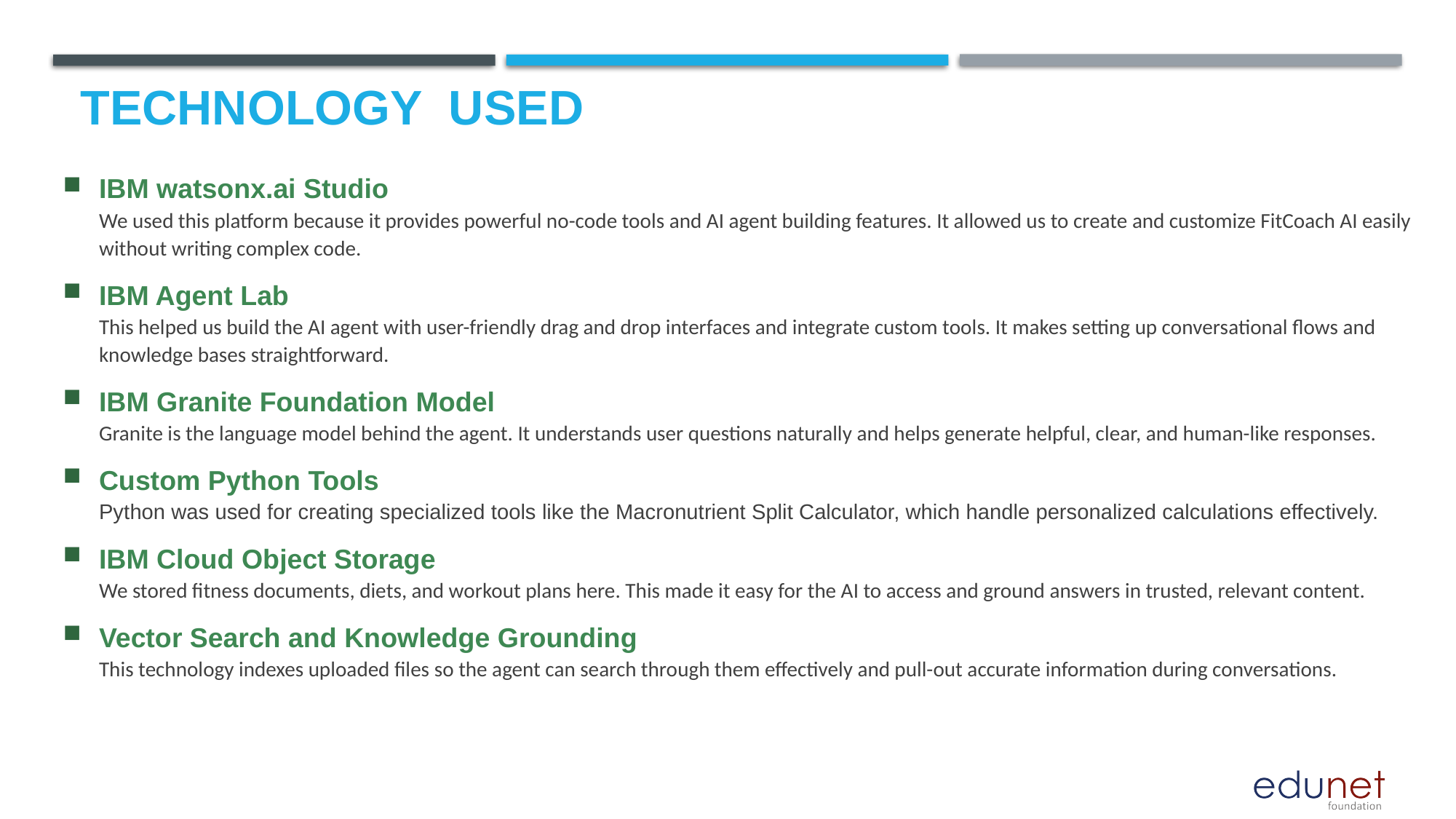

# Technology  used
IBM watsonx.ai Studio
We used this platform because it provides powerful no-code tools and AI agent building features. It allowed us to create and customize FitCoach AI easily without writing complex code.
IBM Agent Lab
This helped us build the AI agent with user-friendly drag and drop interfaces and integrate custom tools. It makes setting up conversational flows and knowledge bases straightforward.
IBM Granite Foundation Model
Granite is the language model behind the agent. It understands user questions naturally and helps generate helpful, clear, and human-like responses.
Custom Python Tools
Python was used for creating specialized tools like the Macronutrient Split Calculator, which handle personalized calculations effectively.
IBM Cloud Object Storage
We stored fitness documents, diets, and workout plans here. This made it easy for the AI to access and ground answers in trusted, relevant content.
Vector Search and Knowledge Grounding
This technology indexes uploaded files so the agent can search through them effectively and pull-out accurate information during conversations.